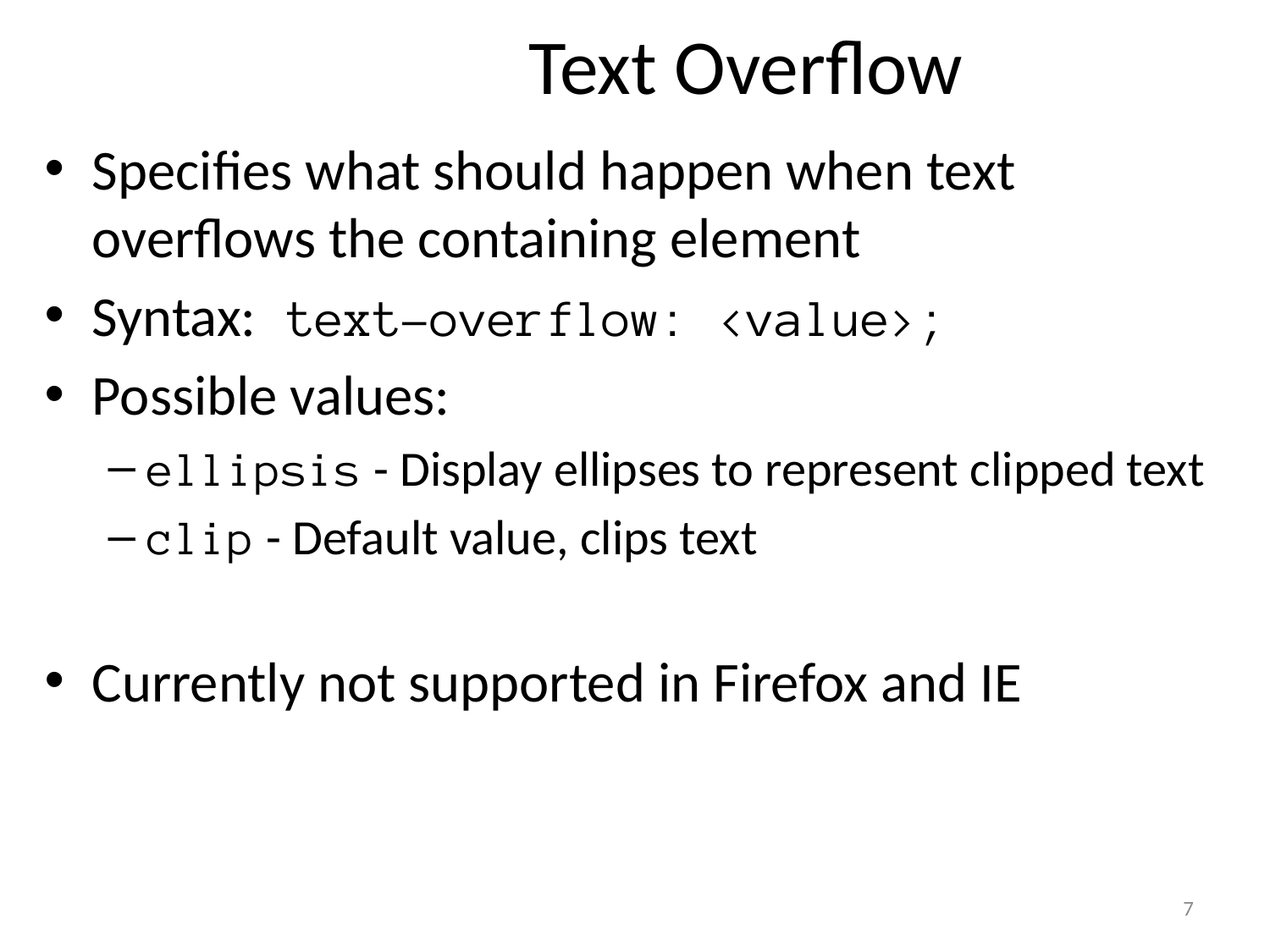

# Text Overflow
Specifies what should happen when text overflows the containing element
Syntax: text-overflow: <value>;
Possible values:
ellipsis - Display ellipses to represent clipped text
clip - Default value, clips text

Currently not supported in Firefox and IE
7